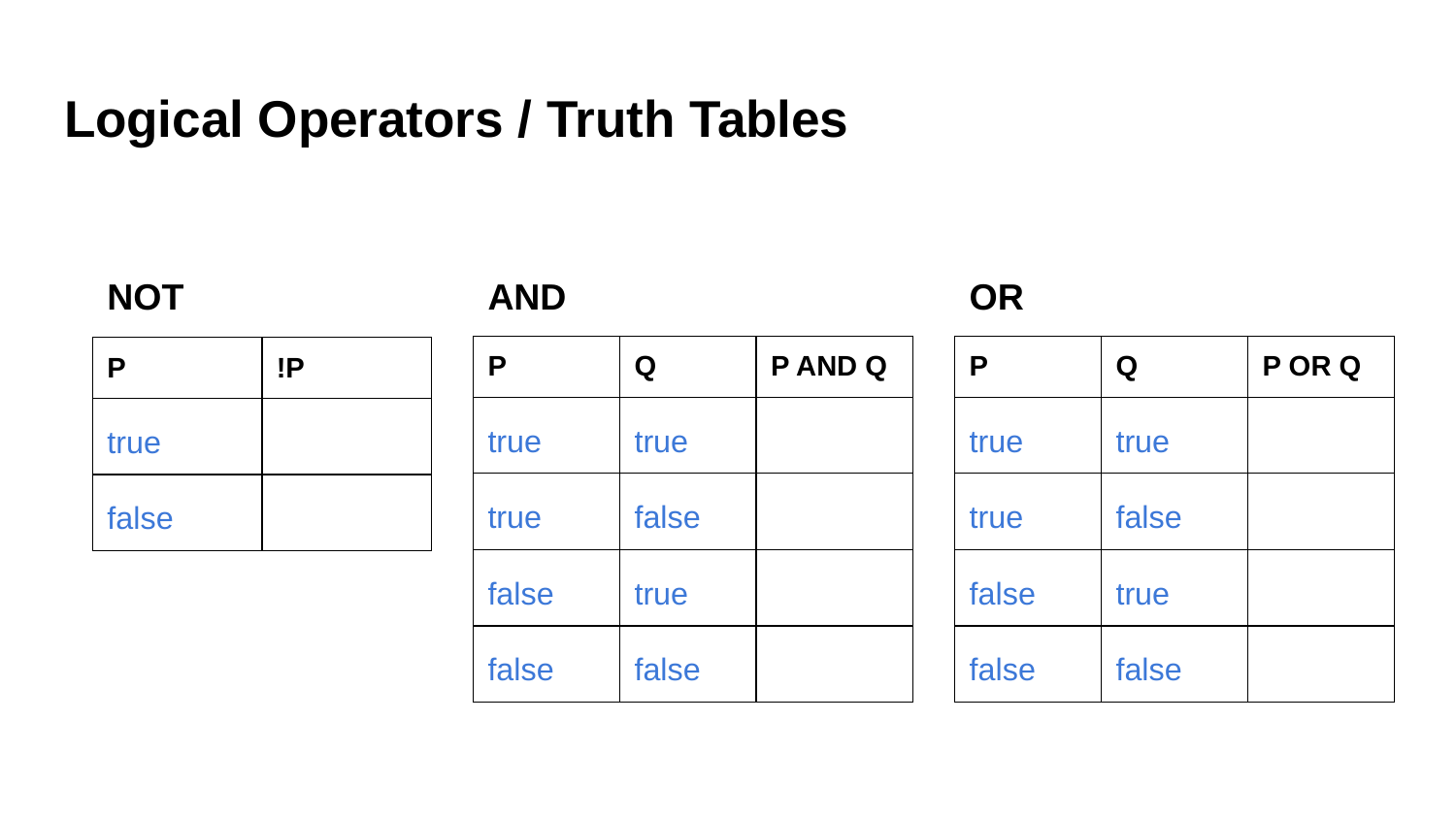

# Logical Operators / Truth Tables
NOT
AND
OR
| P | Q | P AND Q |
| --- | --- | --- |
| true | true |  |
| true | false |  |
| false | true |  |
| false | false |  |
| P | Q | P OR Q |
| --- | --- | --- |
| true | true |  |
| true | false |  |
| false | true |  |
| false | false |  |
| P | !P |
| --- | --- |
| true |  |
| false |  |